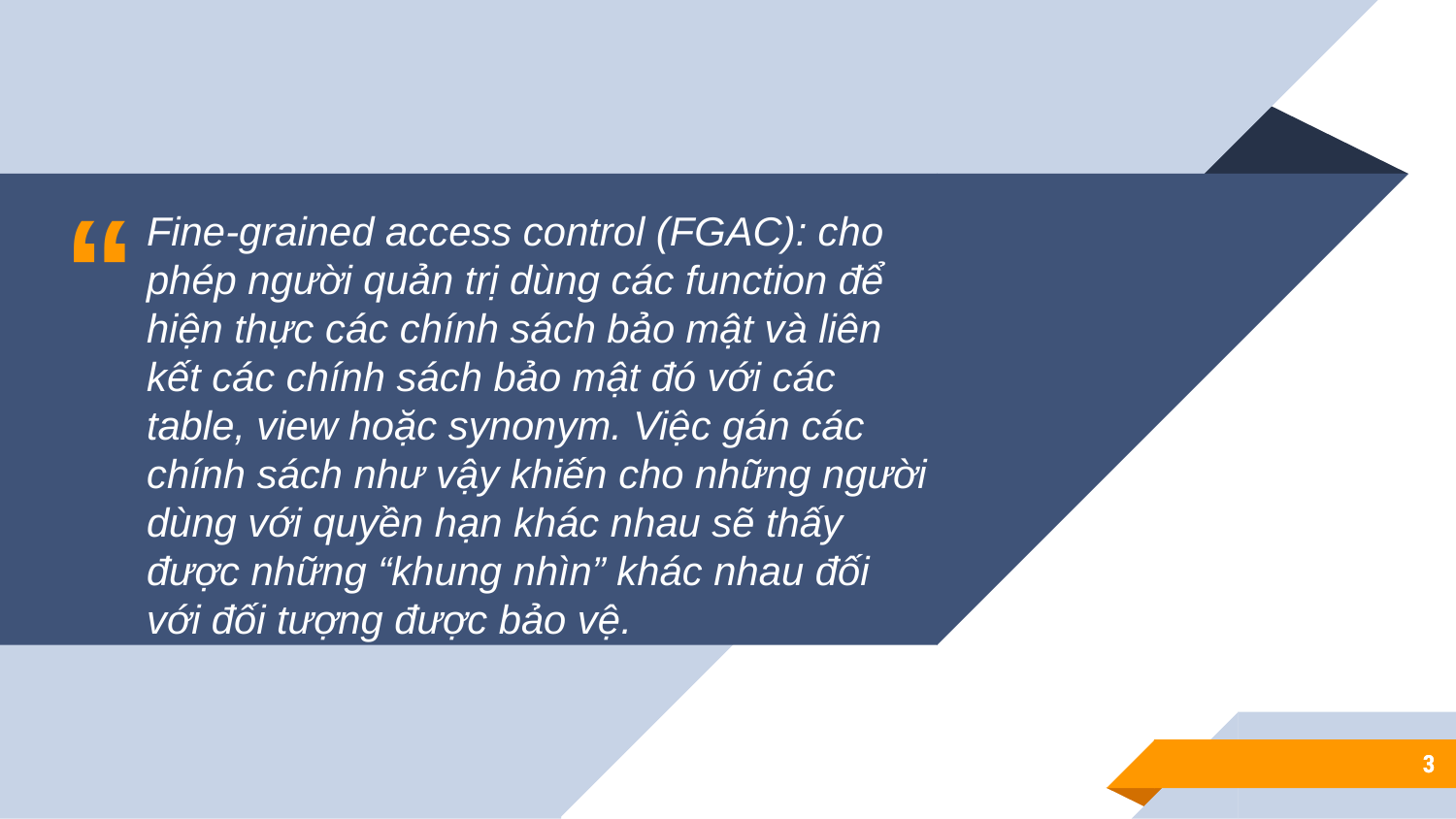

Fine-grained access control (FGAC): cho phép người quản trị dùng các function để hiện thực các chính sách bảo mật và liên kết các chính sách bảo mật đó với các table, view hoặc synonym. Việc gán các chính sách như vậy khiến cho những người dùng với quyền hạn khác nhau sẽ thấy được những “khung nhìn” khác nhau đối với đối tượng được bảo vệ.
3
3